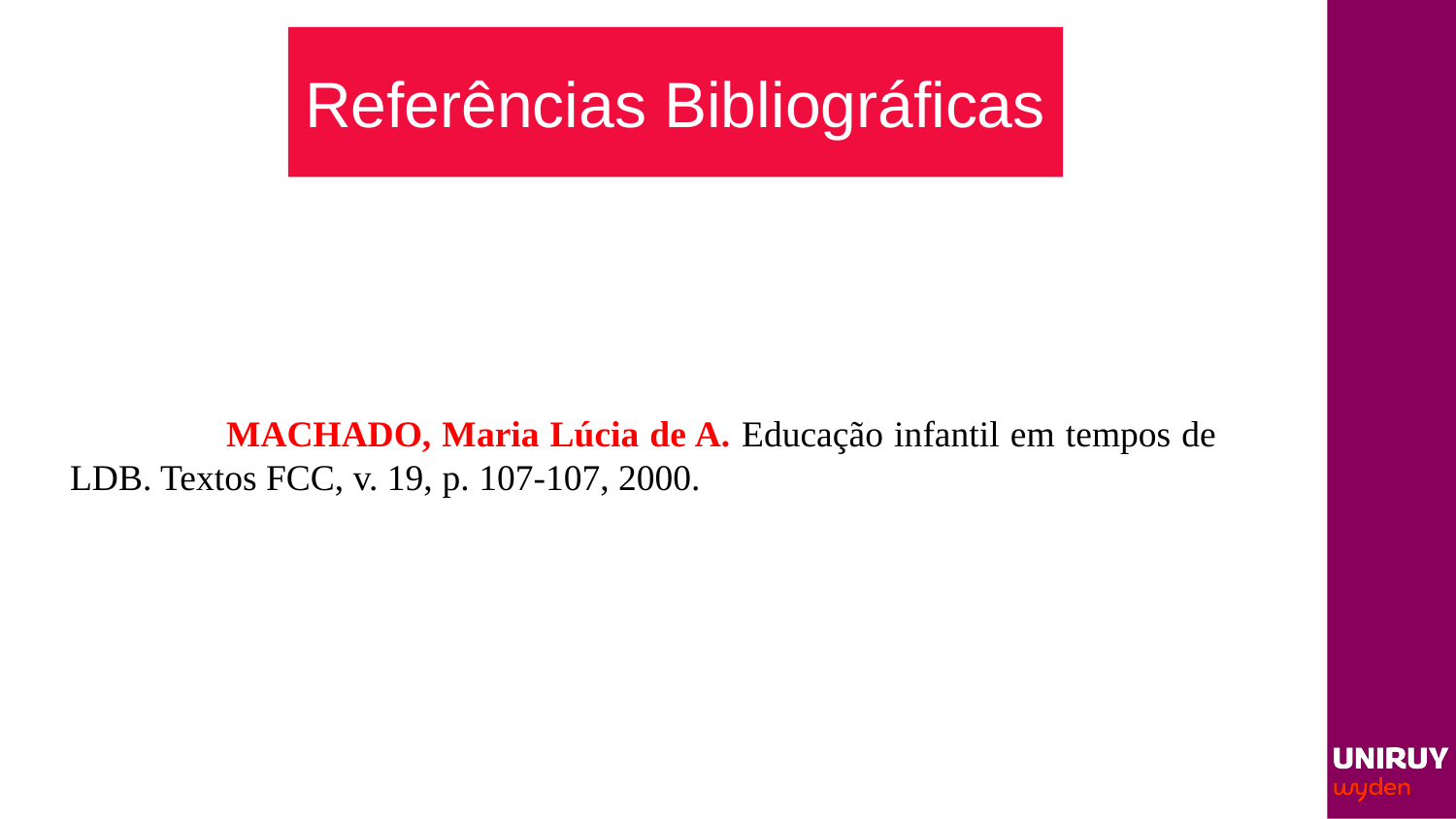

# Referências Bibliográficas

	 MACHADO, Maria Lúcia de A. Educação infantil em tempos de LDB. Textos FCC, v. 19, p. 107-107, 2000.